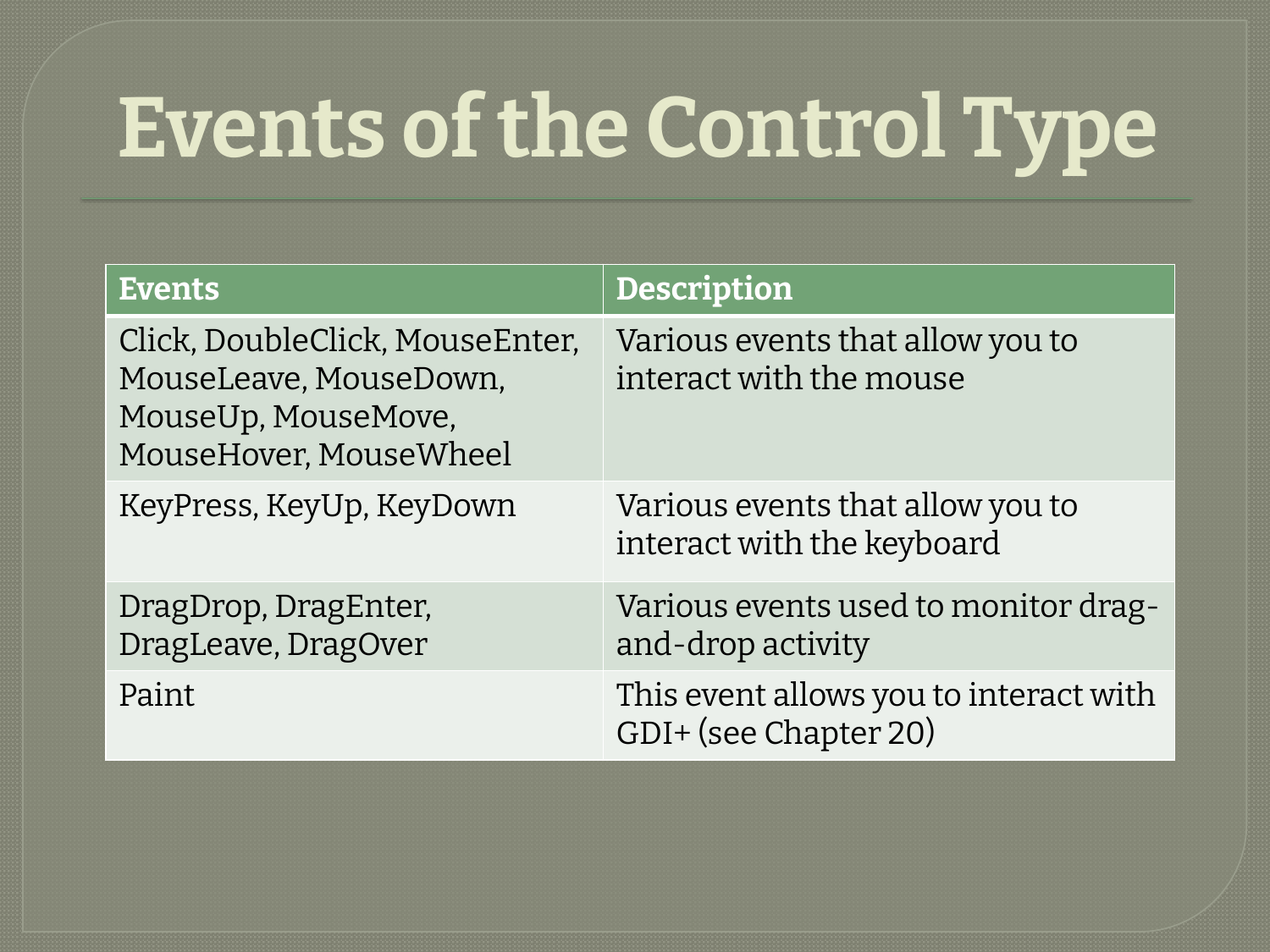

# Events of the Control Type
| Events | Description |
| --- | --- |
| Click, DoubleClick, MouseEnter, MouseLeave, MouseDown, MouseUp, MouseMove, MouseHover, MouseWheel | Various events that allow you to interact with the mouse |
| KeyPress, KeyUp, KeyDown | Various events that allow you to interact with the keyboard |
| DragDrop, DragEnter, DragLeave, DragOver | Various events used to monitor drag-and-drop activity |
| Paint | This event allows you to interact with GDI+ (see Chapter 20) |